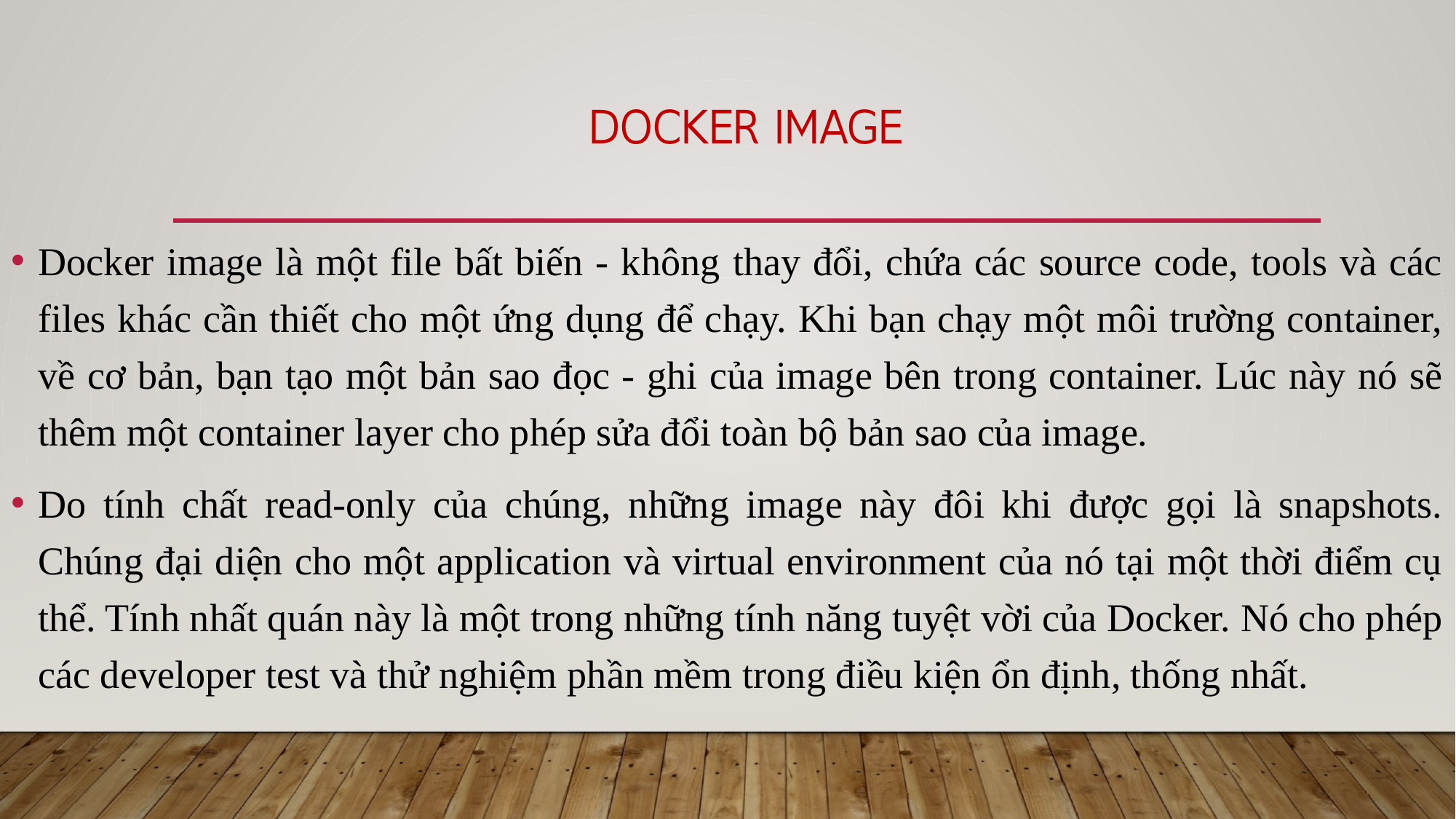

# Docker image
Docker image là một file bất biến - không thay đổi, chứa các source code, tools và các files khác cần thiết cho một ứng dụng để chạy. Khi bạn chạy một môi trường container, về cơ bản, bạn tạo một bản sao đọc - ghi của image bên trong container. Lúc này nó sẽ thêm một container layer cho phép sửa đổi toàn bộ bản sao của image.
Do tính chất read-only của chúng, những image này đôi khi được gọi là snapshots. Chúng đại diện cho một application và virtual environment của nó tại một thời điểm cụ thể. Tính nhất quán này là một trong những tính năng tuyệt vời của Docker. Nó cho phép các developer test và thử nghiệm phần mềm trong điều kiện ổn định, thống nhất.